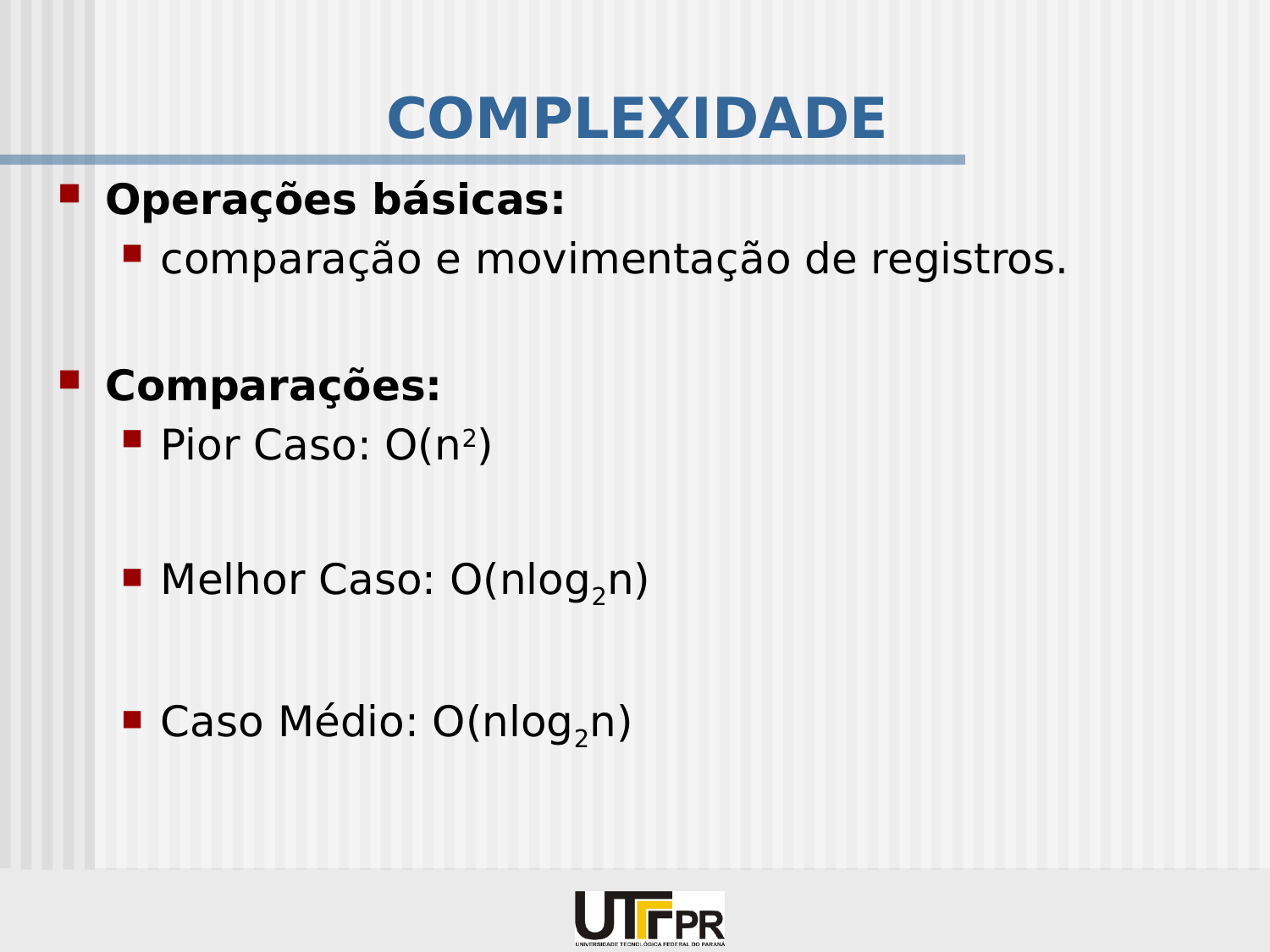

# COMPLEXIDADE
Operações básicas:
comparação e movimentação de registros.

Comparações:
Pior Caso: O(n2)

Melhor Caso: O(nlog2n)

Caso Médio: O(nlog2n)